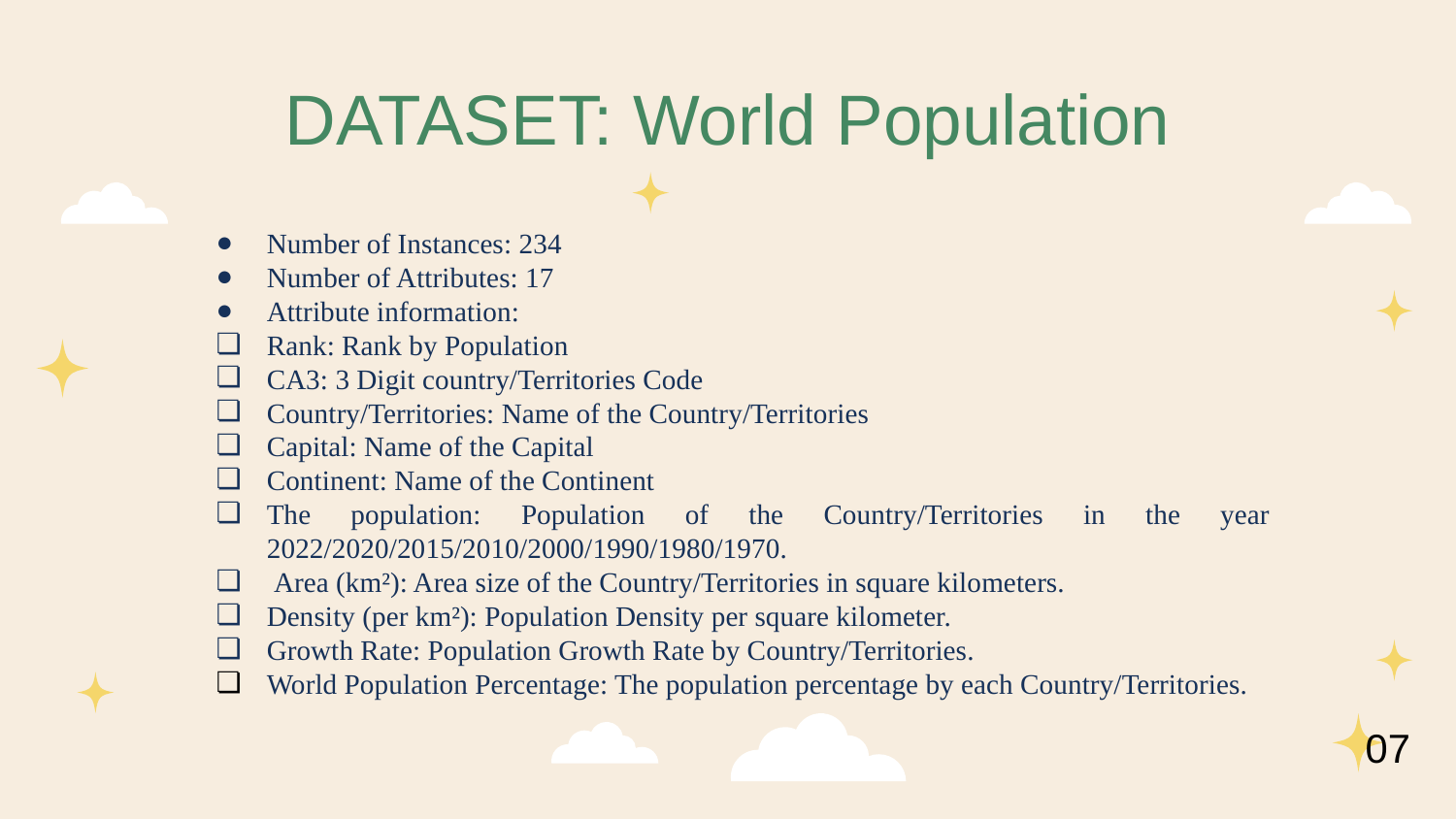

# DATASET: World Population

Number of Instances: 234
Number of Attributes: 17
Attribute information:
Rank: Rank by Population
CA3: 3 Digit country/Territories Code
Country/Territories: Name of the Country/Territories
Capital: Name of the Capital
Continent: Name of the Continent
The population: Population of the Country/Territories in the year 2022/2020/2015/2010/2000/1990/1980/1970.
 Area (km²): Area size of the Country/Territories in square kilometers.
Density (per km²): Population Density per square kilometer.
Growth Rate: Population Growth Rate by Country/Territories.
World Population Percentage: The population percentage by each Country/Territories.

07